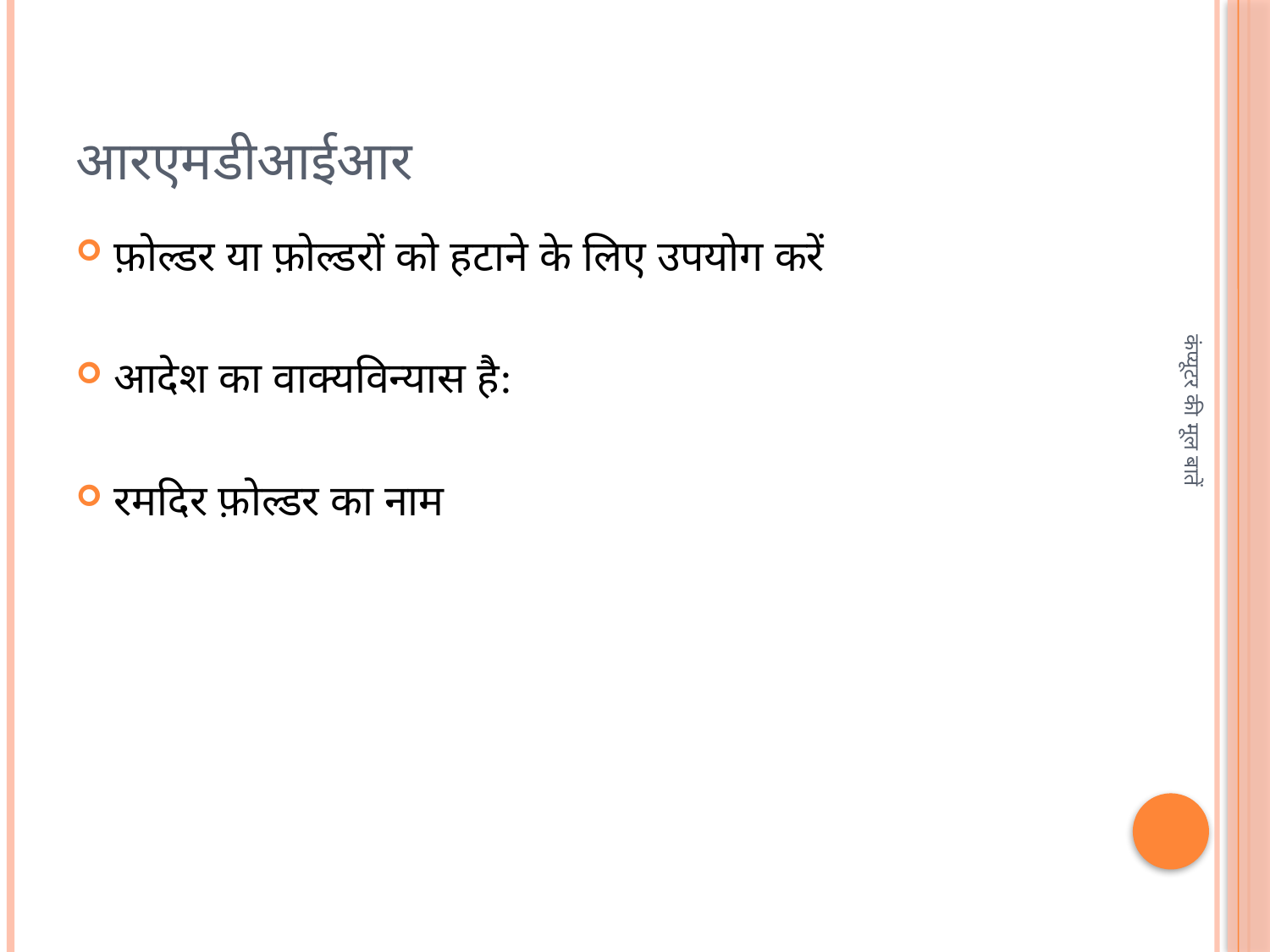

# आरएमडीआईआर
फ़ोल्डर या फ़ोल्डरों को हटाने के लिए उपयोग करें

आदेश का वाक्यविन्यास है:

रमदिर फ़ोल्डर का नाम
कंप्यूटर की मूल बातें
45